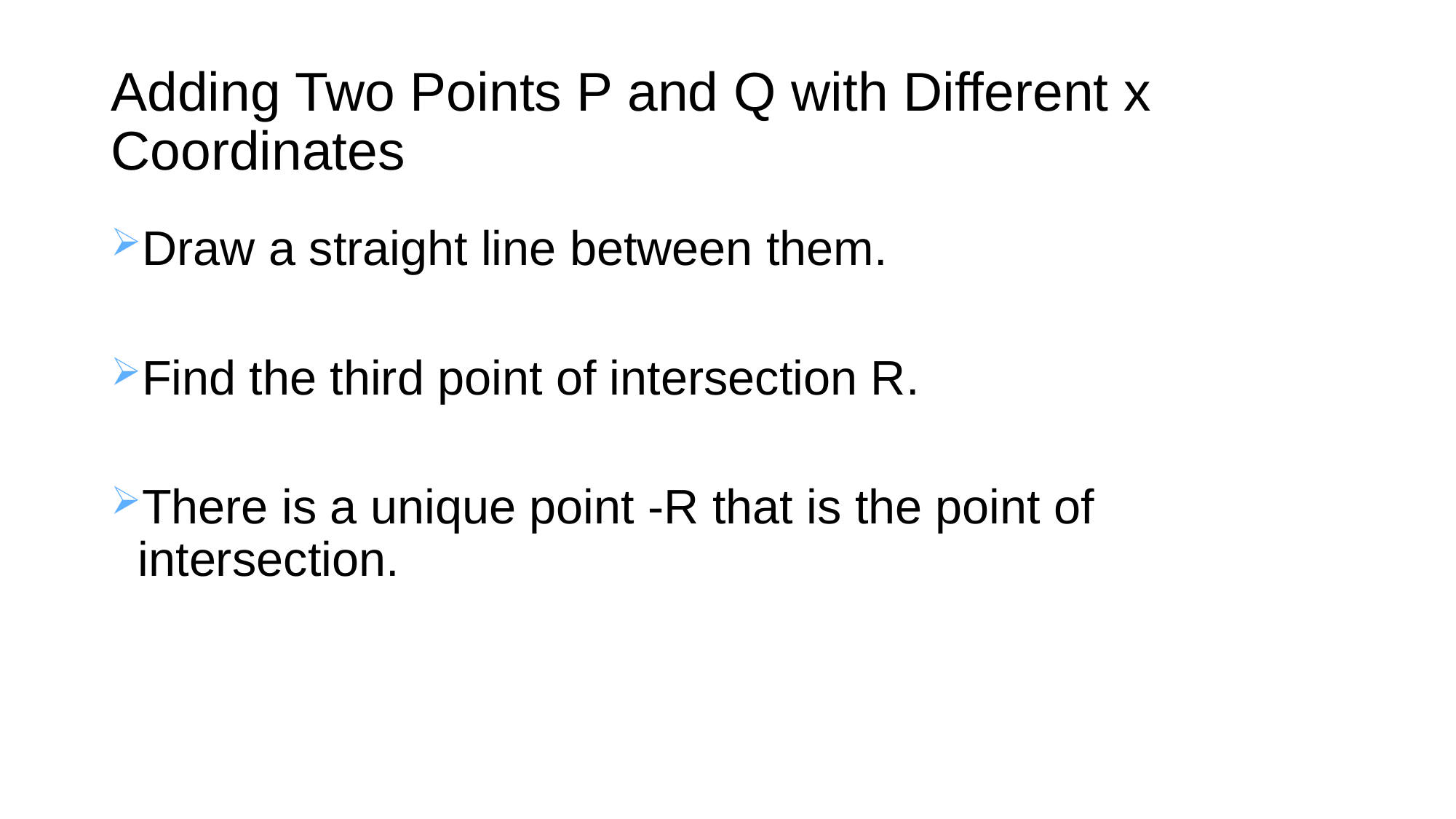

# Adding Two Points P and Q with Different x Coordinates
Draw a straight line between them.

Find the third point of intersection R.

There is a unique point -R that is the point of intersection.